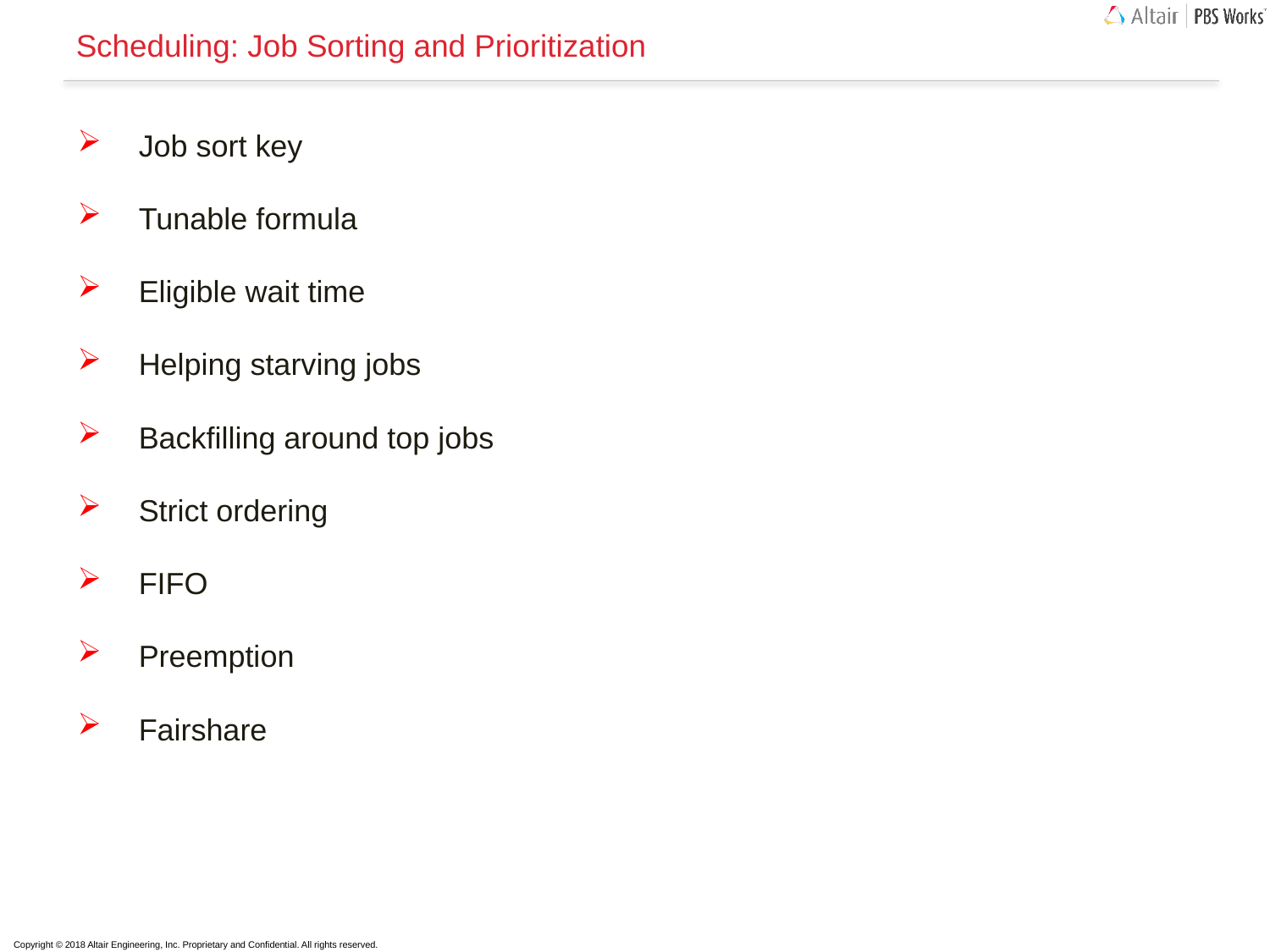

# Scheduling: Job Sorting and Prioritization
Job sort key
Tunable formula
Eligible wait time
Helping starving jobs
Backfilling around top jobs
Strict ordering
FIFO
Preemption
Fairshare